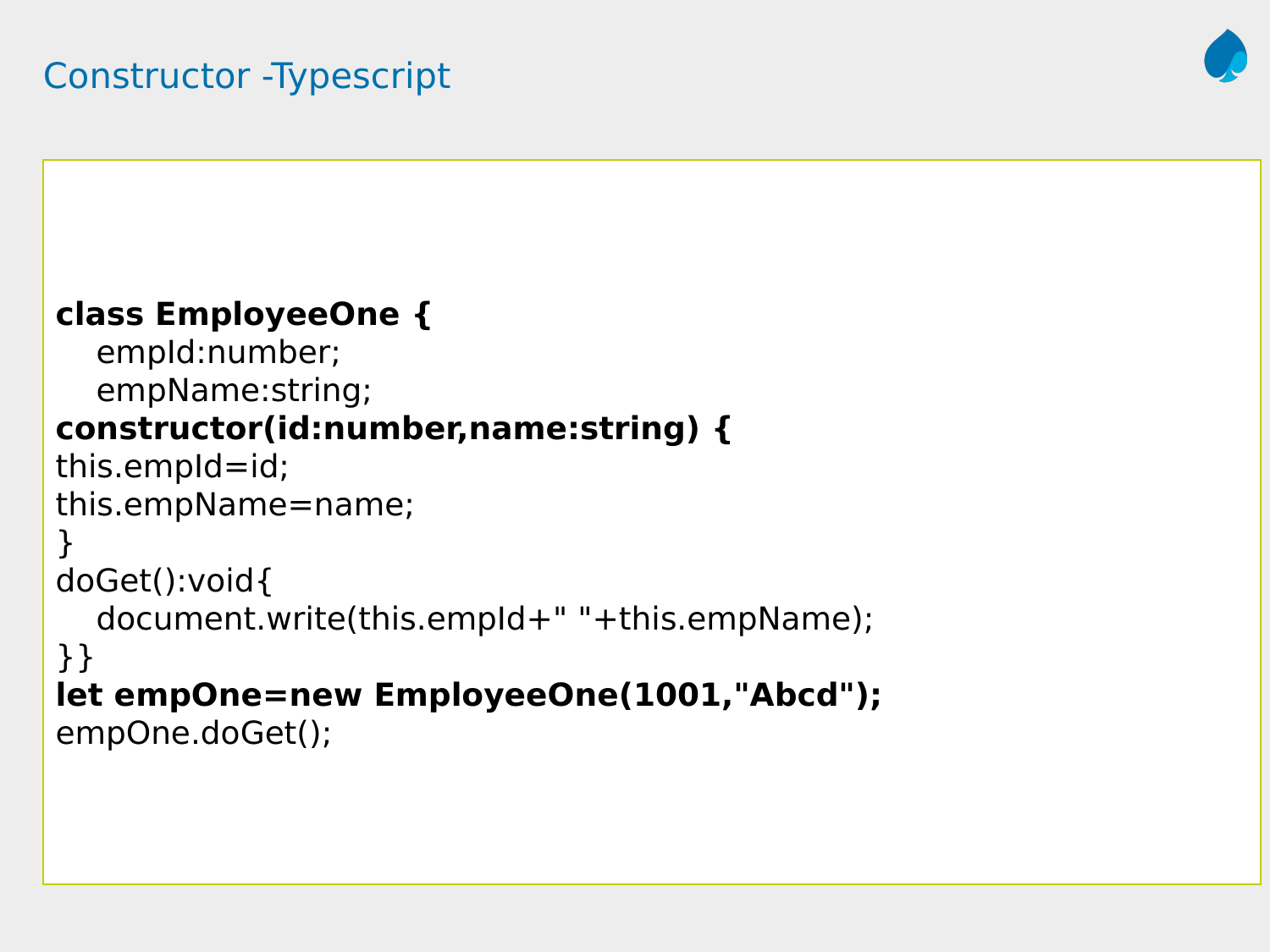

# Constructor -Typescript
class EmployeeOne {
    empId:number;
    empName:string;
constructor(id:number,name:string) {
this.empId=id;
this.empName=name;
}
doGet():void{
    document.write(this.empId+" "+this.empName);
}}
let empOne=new EmployeeOne(1001,"Abcd");
empOne.doGet();